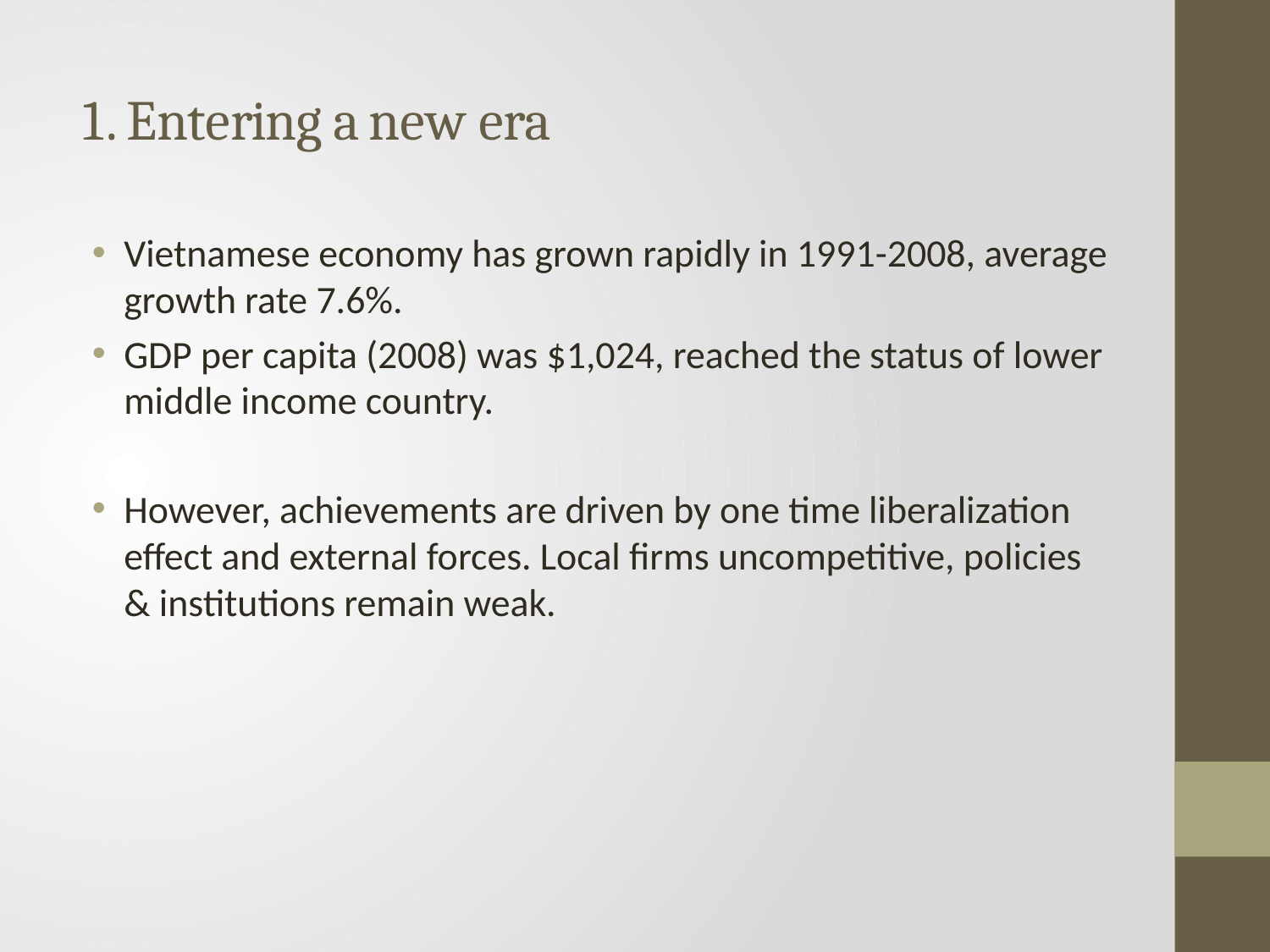

# 1. Entering a new era
Vietnamese economy has grown rapidly in 1991-2008, average growth rate 7.6%.
GDP per capita (2008) was $1,024, reached the status of lower middle income country.

However, achievements are driven by one time liberalization effect and external forces. Local firms uncompetitive, policies & institutions remain weak.